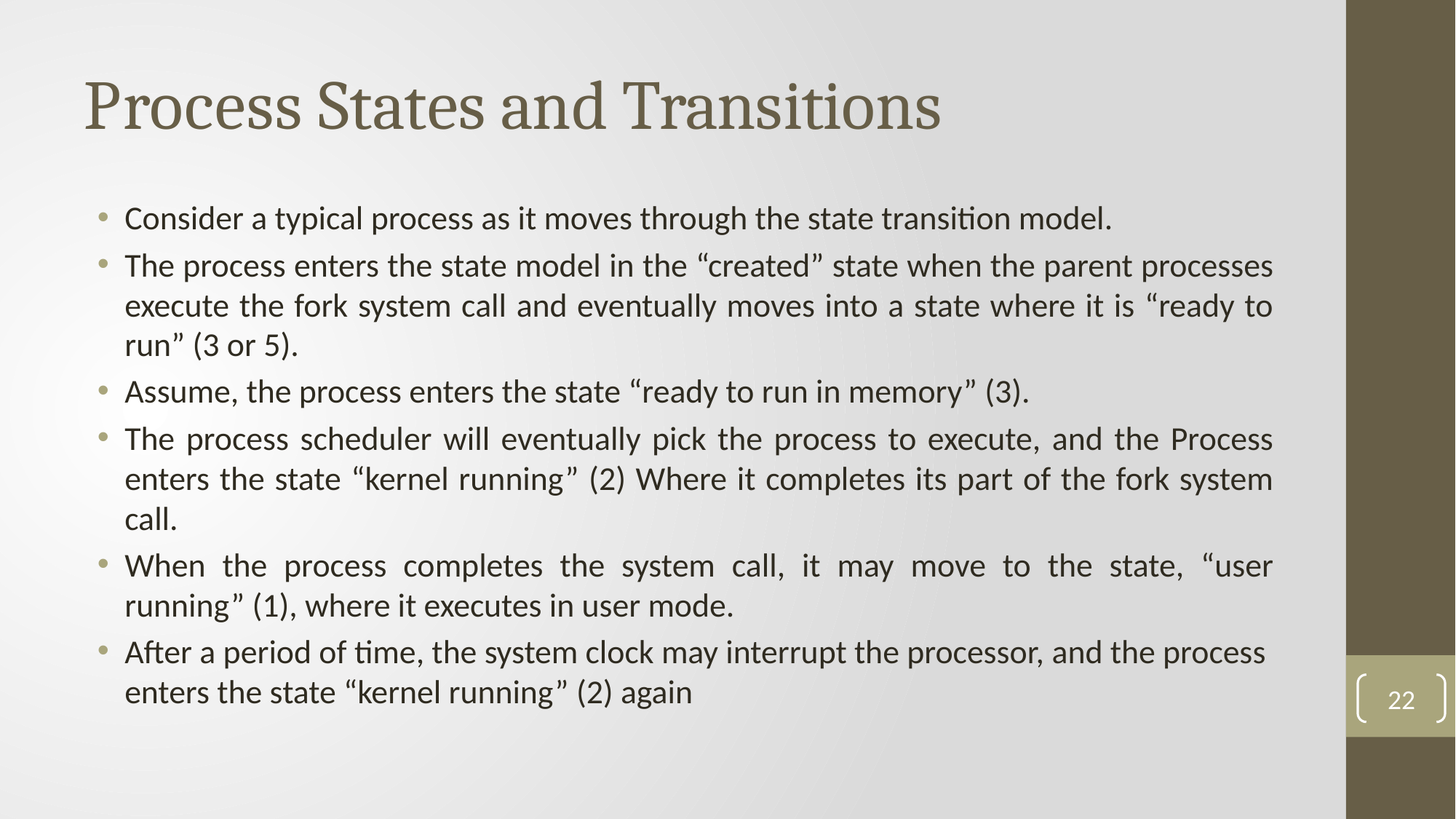

# Process States and Transitions
Consider a typical process as it moves through the state transition model.
The process enters the state model in the “created” state when the parent processes execute the fork system call and eventually moves into a state where it is “ready to run” (3 or 5).
Assume, the process enters the state “ready to run in memory” (3).
The process scheduler will eventually pick the process to execute, and the Process enters the state “kernel running” (2) Where it completes its part of the fork system call.
When the process completes the system call, it may move to the state, “user running” (1), where it executes in user mode.
After a period of time, the system clock may interrupt the processor, and the process  enters the state “kernel running” (2) again

22